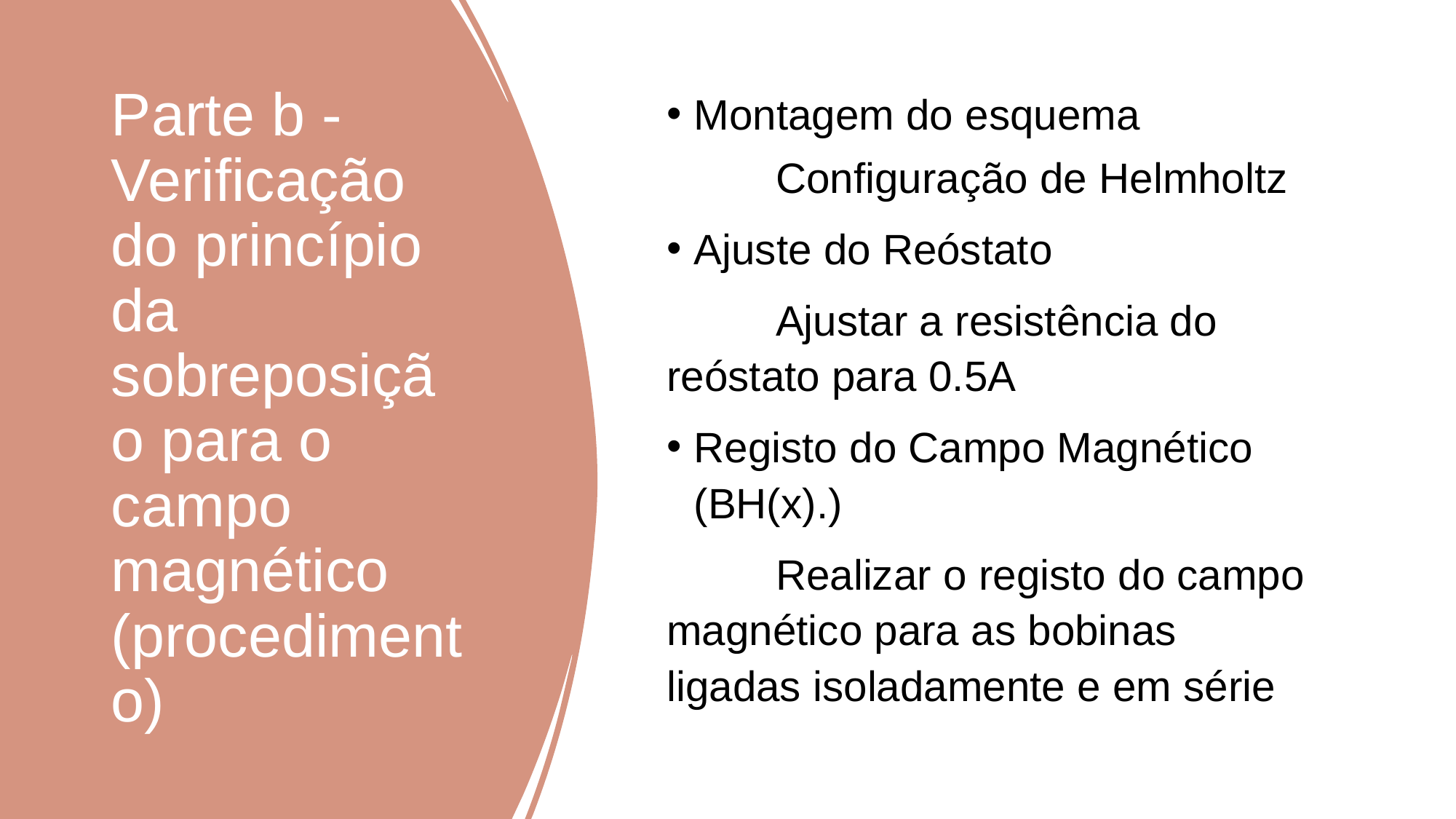

# Parte b - Verificação do princípio da sobreposição para o campo magnético (procedimento)
Montagem do esquema
Configuração de Helmholtz
Ajuste do Reóstato
	Ajustar a resistência do reóstato para 0.5A
Registo do Campo Magnético (BH(x).)
	Realizar o registo do campo magnético para as bobinas 	ligadas isoladamente e em série